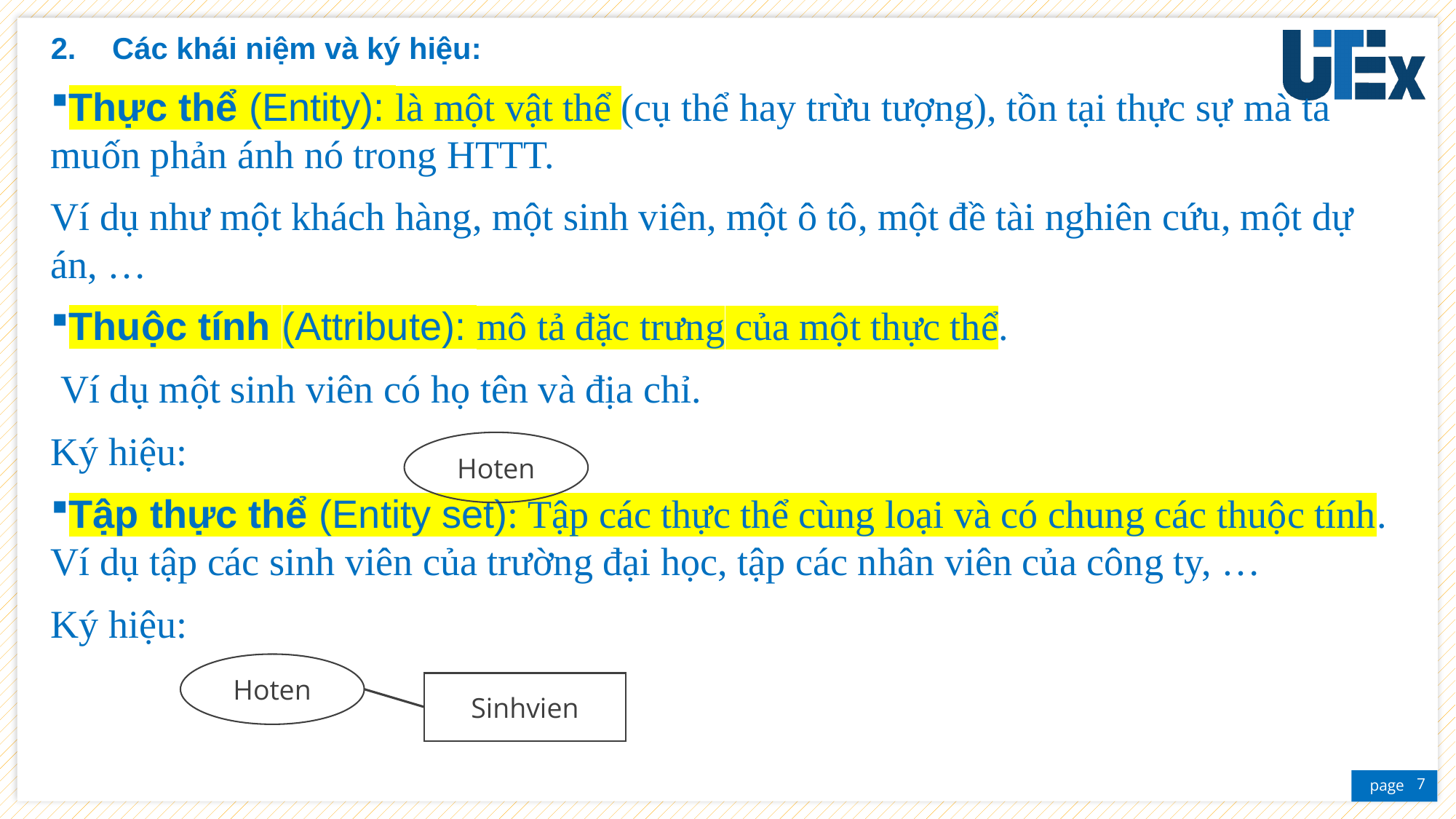

Các khái niệm và ký hiệu:
Thực thể (Entity): là một vật thể (cụ thể hay trừu tượng), tồn tại thực sự mà ta muốn phản ánh nó trong HTTT.
Ví dụ như một khách hàng, một sinh viên, một ô tô, một đề tài nghiên cứu, một dự án, …
Thuộc tính (Attribute): mô tả đặc trưng của một thực thể.
 Ví dụ một sinh viên có họ tên và địa chỉ.
Ký hiệu:
Tập thực thể (Entity set): Tập các thực thể cùng loại và có chung các thuộc tính. Ví dụ tập các sinh viên của trường đại học, tập các nhân viên của công ty, …
Ký hiệu:

Hoten
Hoten
Sinhvien
7